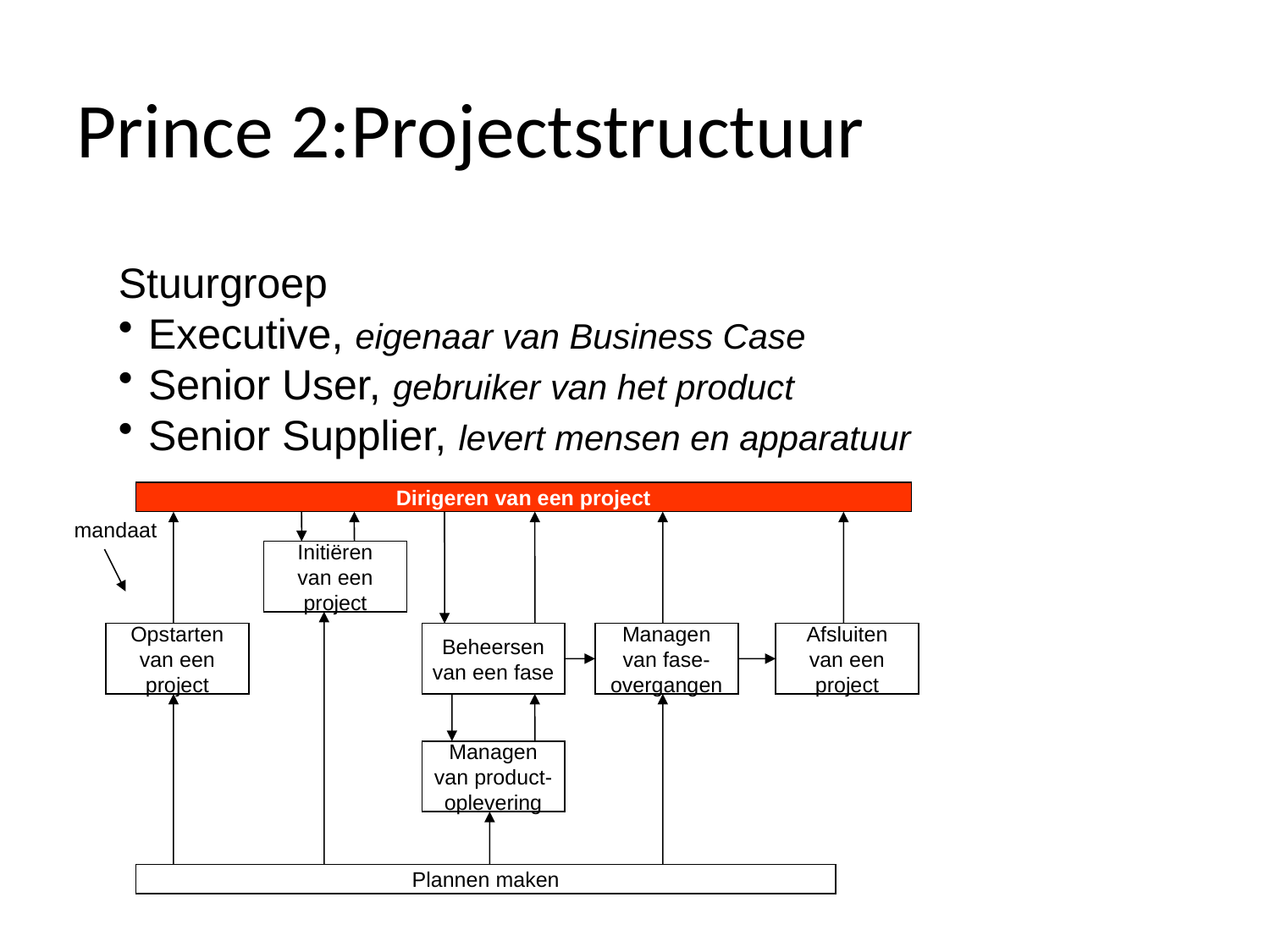

# Prince 2:Projectstructuur
Stuurgroep
Executive, eigenaar van Business Case
Senior User, gebruiker van het product
Senior Supplier, levert mensen en apparatuur
Dirigeren van een project

Initiëren
van een
project

Opstarten
van een
project
Beheersen
van een fase
Managen
van fase-
overgangen
Afsluiten
van een
project

Managen
van product-
oplevering

Plannen maken
mandaat